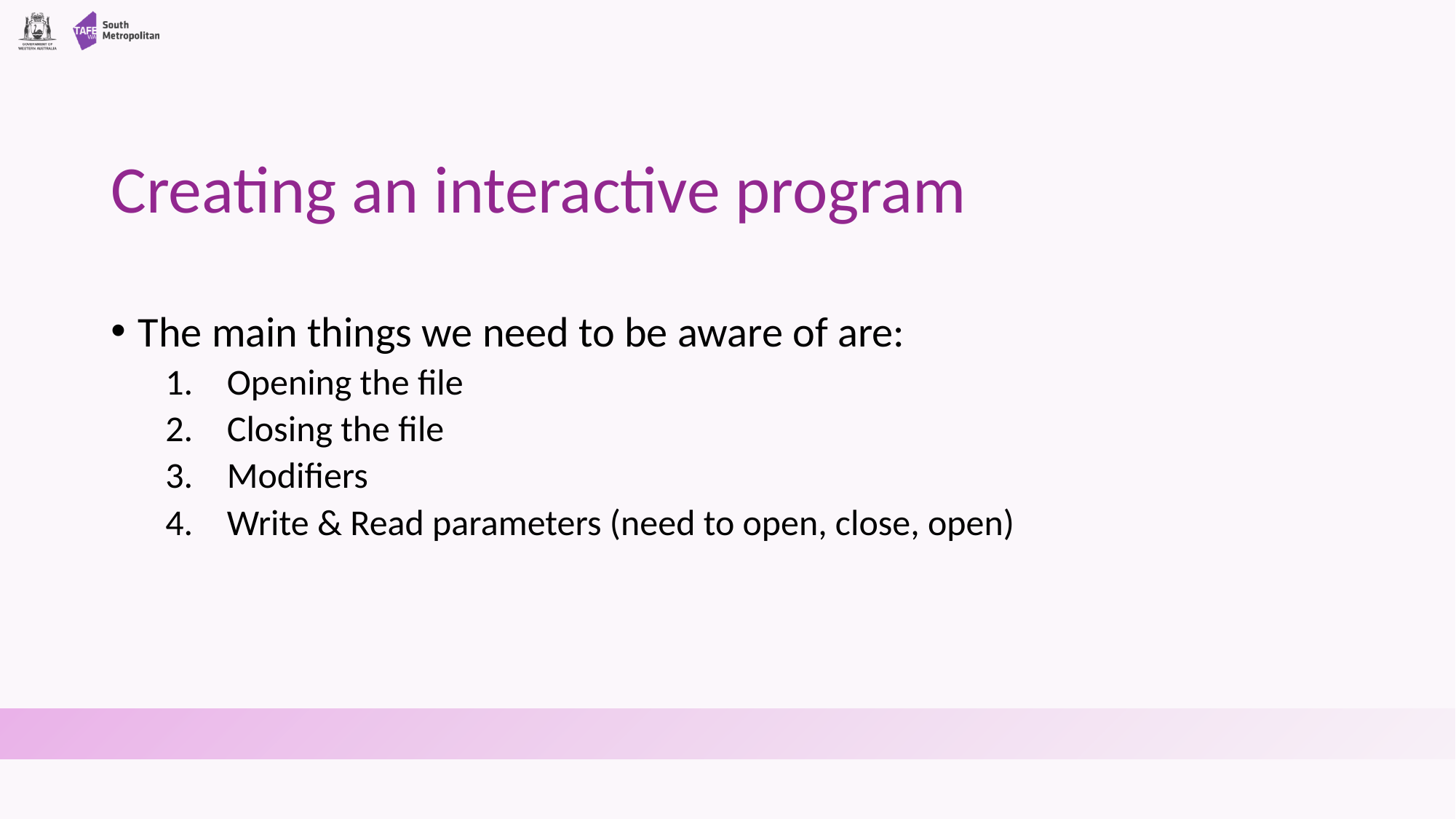

# Creating an interactive program
The main things we need to be aware of are:
Opening the file
Closing the file
Modifiers
Write & Read parameters (need to open, close, open)